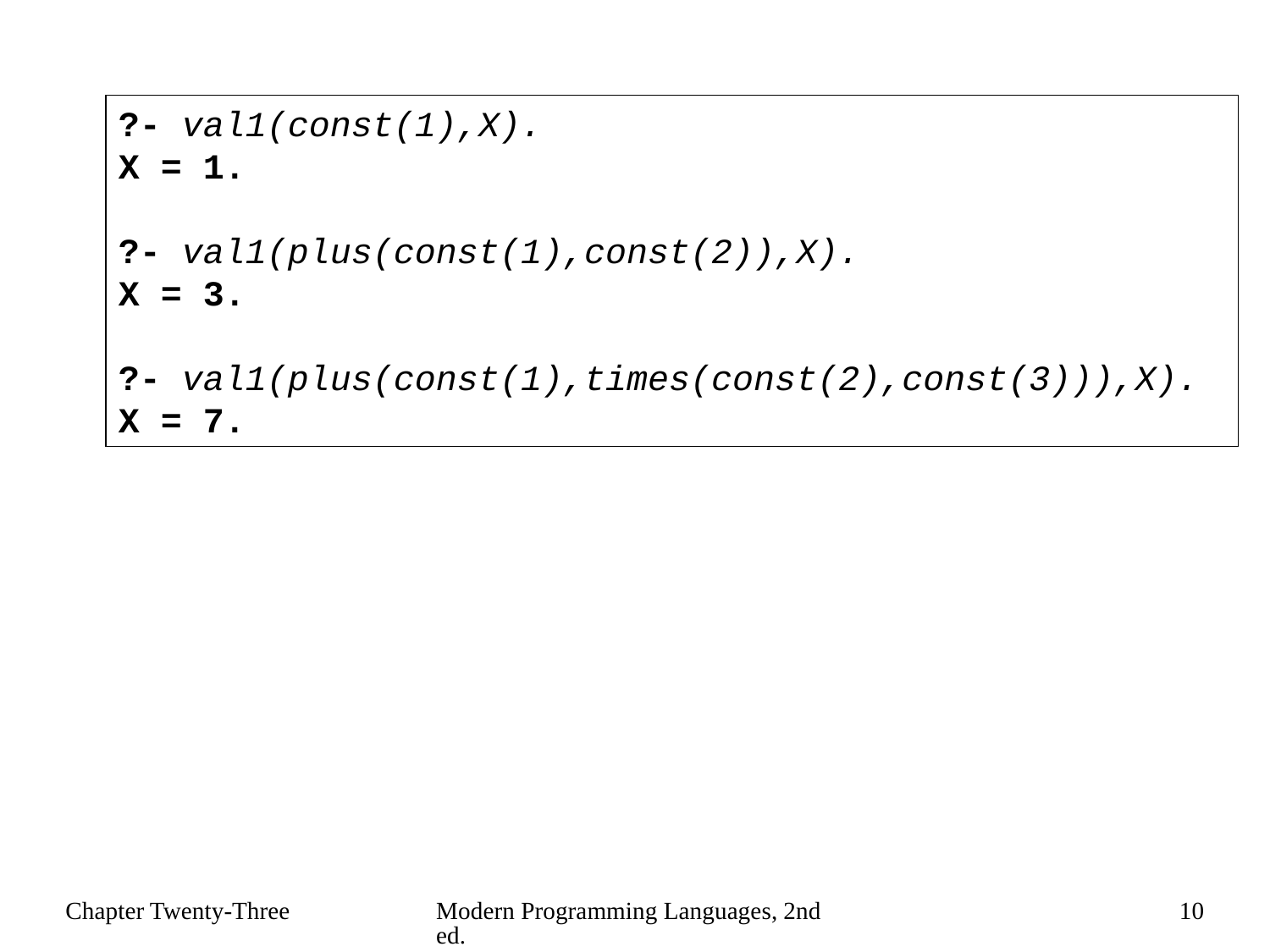

?- val1(const(1),X).
X = 1.
?- val1(plus(const(1),const(2)),X).
X = 3.
?- val1(plus(const(1),times(const(2),const(3))),X).
X = 7.
Chapter Twenty-Three
Modern Programming Languages, 2nd ed.
10